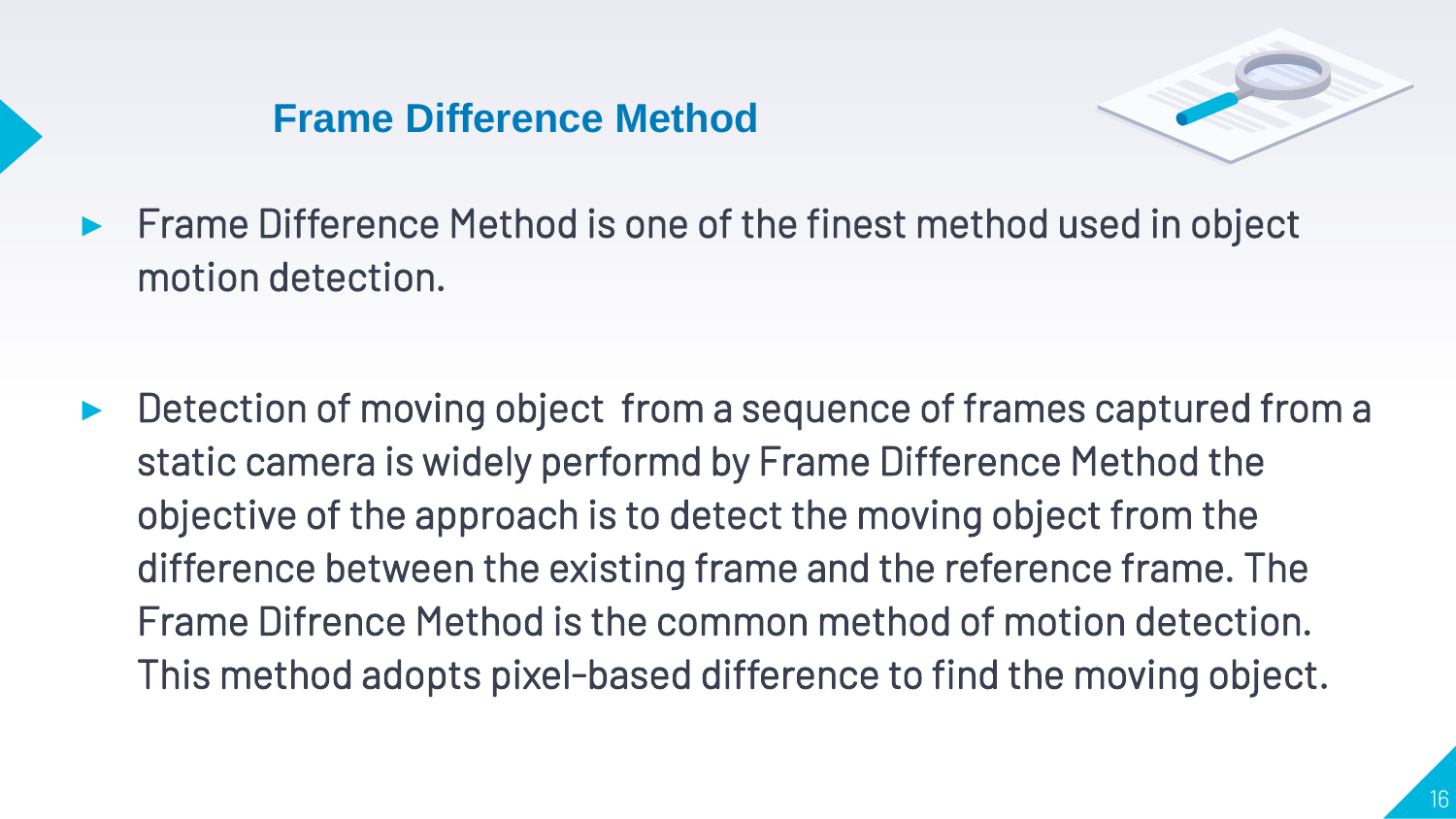

Frame Difference Method
Frame Difference Method is one of the finest method used in object motion detection.

Detection of moving object  from a sequence of frames captured from a static camera is widely performd by Frame Difference Method the objective of the approach is to detect the moving object from the difference between the existing frame and the reference frame. The Frame Difrence Method is the common method of motion detection. This method adopts pixel-based difference to find the moving object.
16